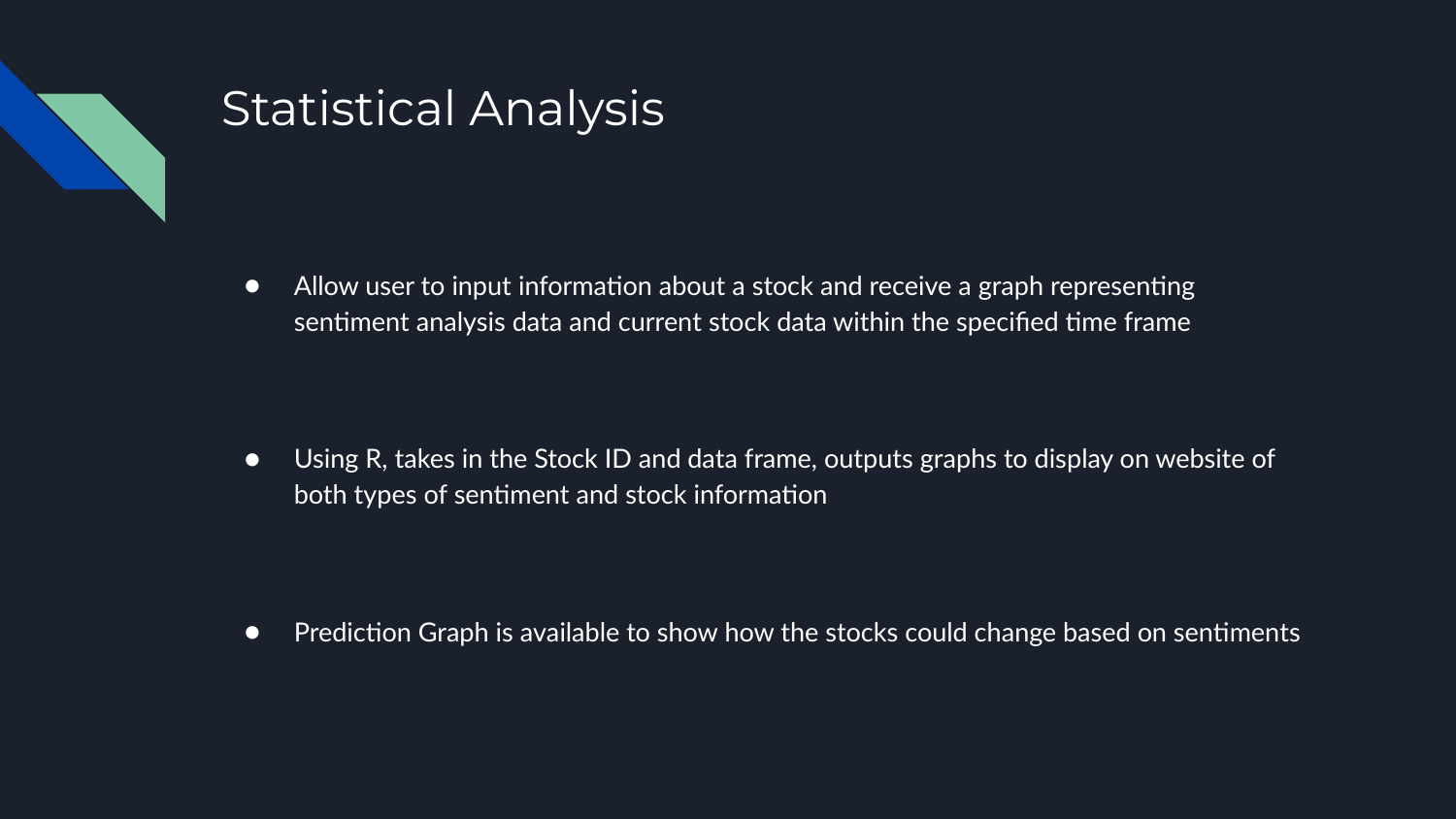

# Statistical Analysis
Allow user to input information about a stock and receive a graph representing sentiment analysis data and current stock data within the specified time frame

Using R, takes in the Stock ID and data frame, outputs graphs to display on website of both types of sentiment and stock information

Prediction Graph is available to show how the stocks could change based on sentiments